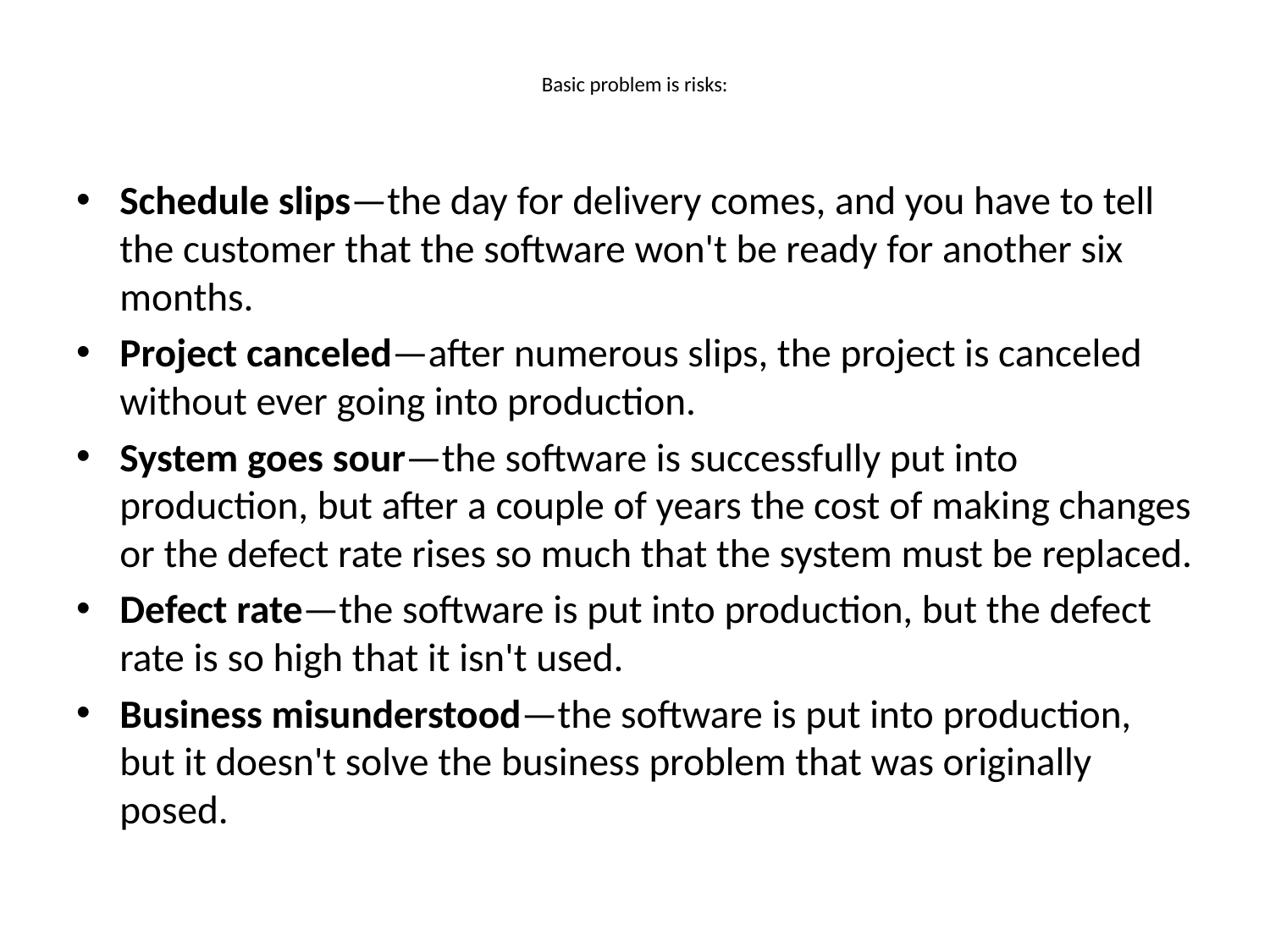

# Basic problem is risks:
Schedule slips—the day for delivery comes, and you have to tell the customer that the software won't be ready for another six months.
Project canceled—after numerous slips, the project is canceled without ever going into production.
System goes sour—the software is successfully put into production, but after a couple of years the cost of making changes or the defect rate rises so much that the system must be replaced.
Defect rate—the software is put into production, but the defect rate is so high that it isn't used.
Business misunderstood—the software is put into production, but it doesn't solve the business problem that was originally posed.